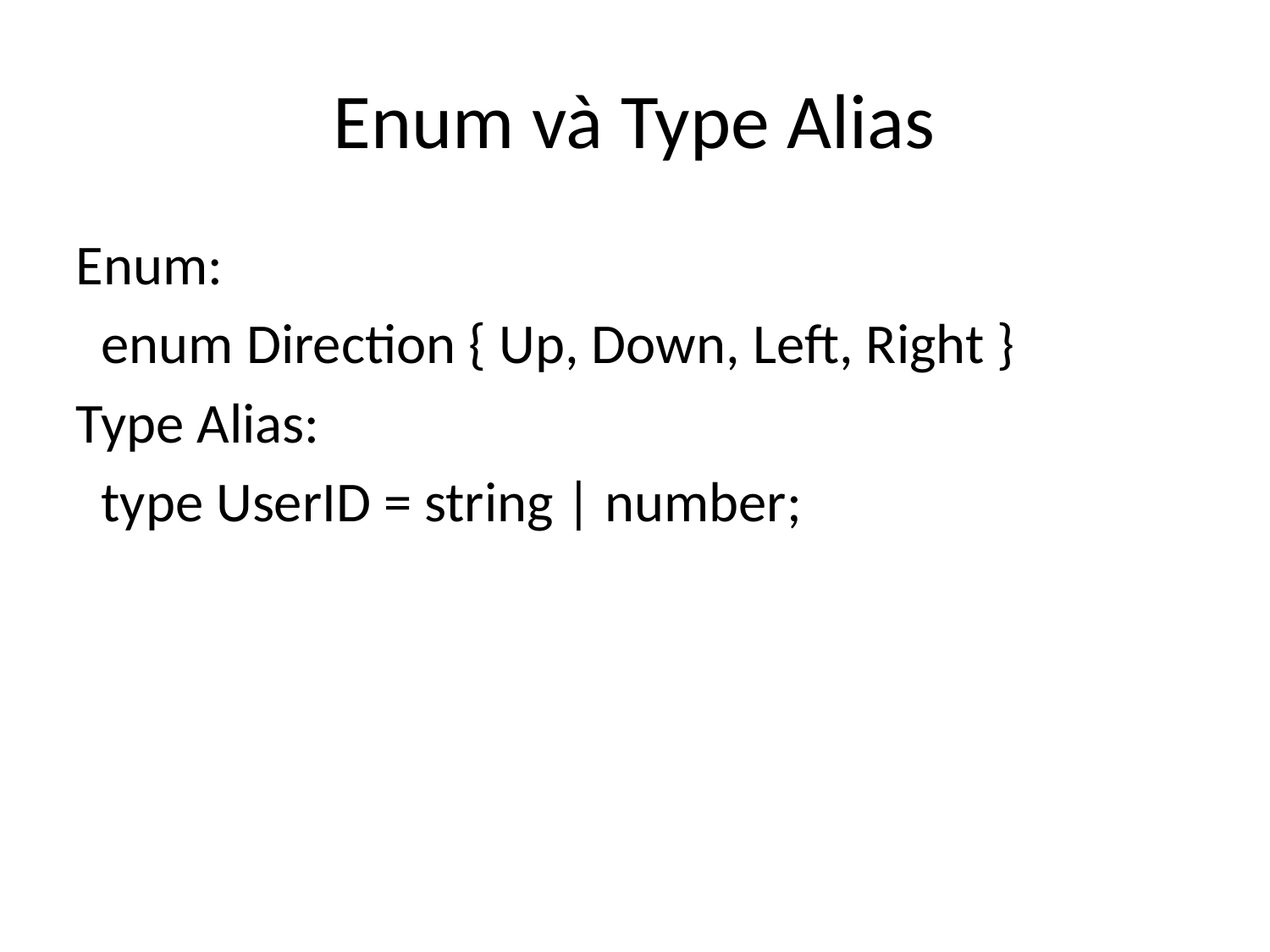

# Enum và Type Alias
Enum:
  enum Direction { Up, Down, Left, Right }
Type Alias:
  type UserID = string | number;